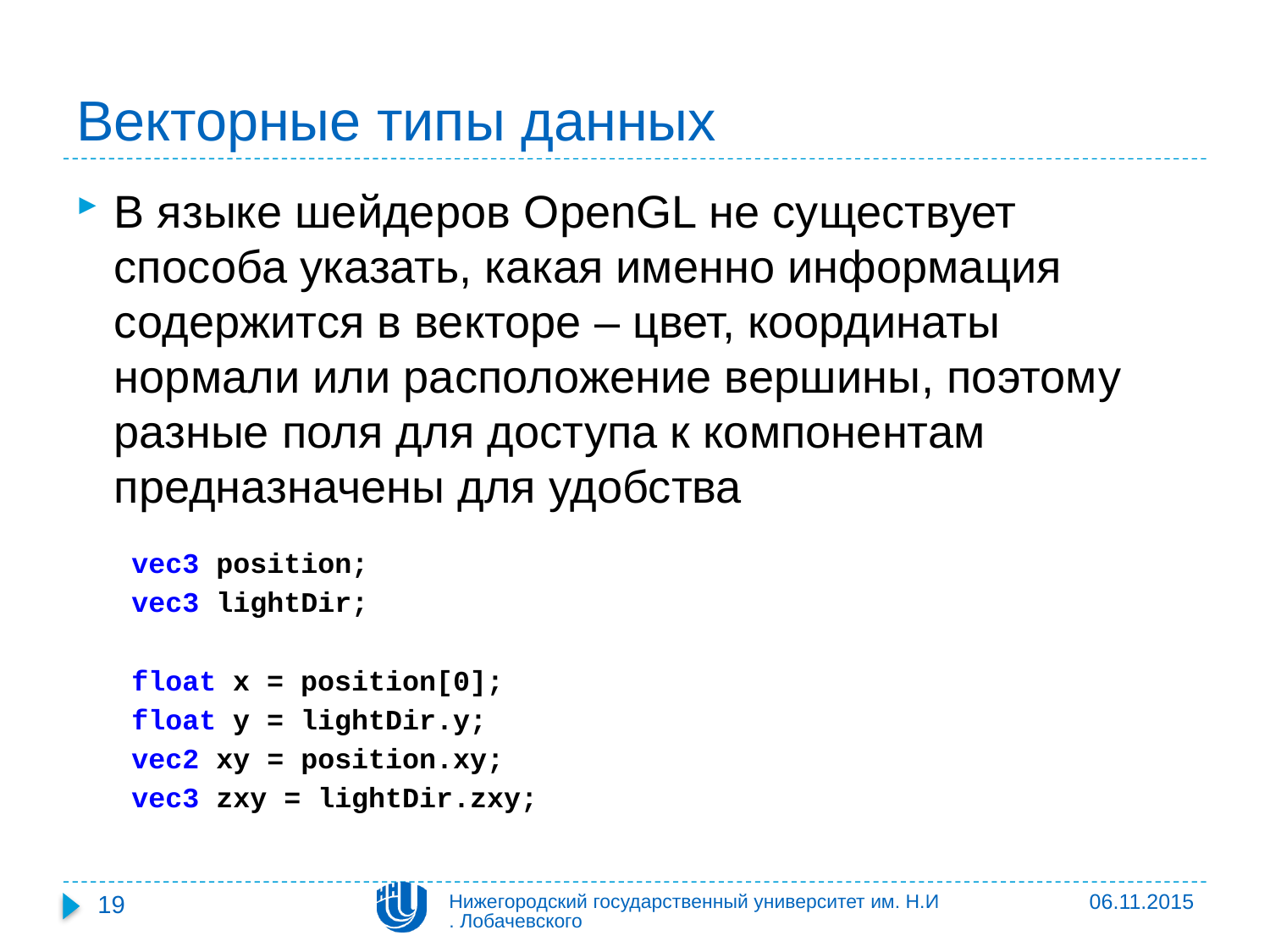

# Векторные типы данных
В языке шейдеров OpenGL не существует способа указать, какая именно информация содержится в векторе – цвет, координаты нормали или расположение вершины, поэтому разные поля для доступа к компонентам предназначены для удобства

vec3 position;
vec3 lightDir;

float x = position[0];
float y = lightDir.y;
vec2 xy = position.xy;
vec3 zxy = lightDir.zxy;
19
Нижегородский государственный университет им. Н.И. Лобачевского
06.11.2015